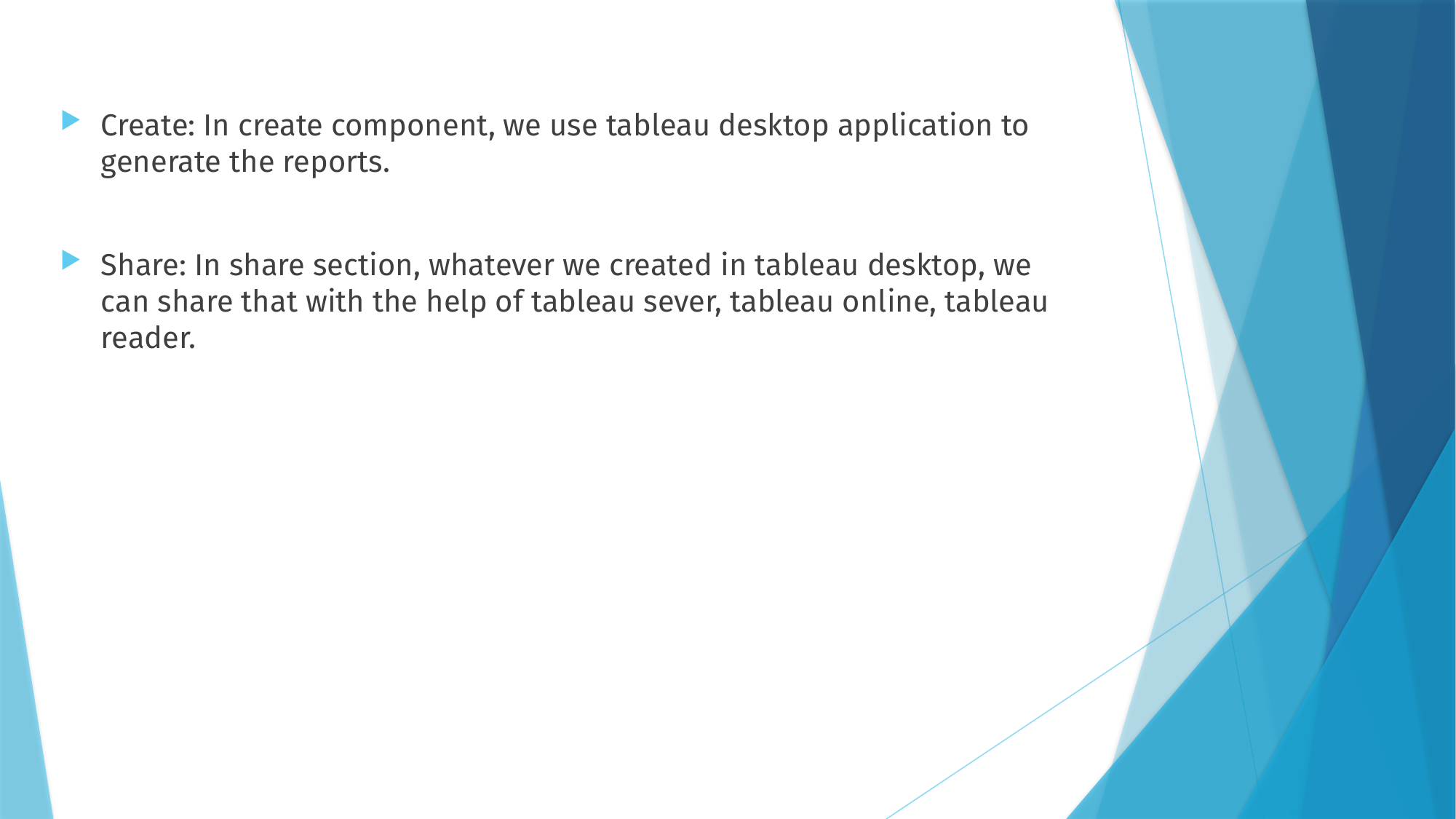

Create: In create component, we use tableau desktop application to generate the reports.

Share: In share section, whatever we created in tableau desktop, we can share that with the help of tableau sever, tableau online, tableau reader.